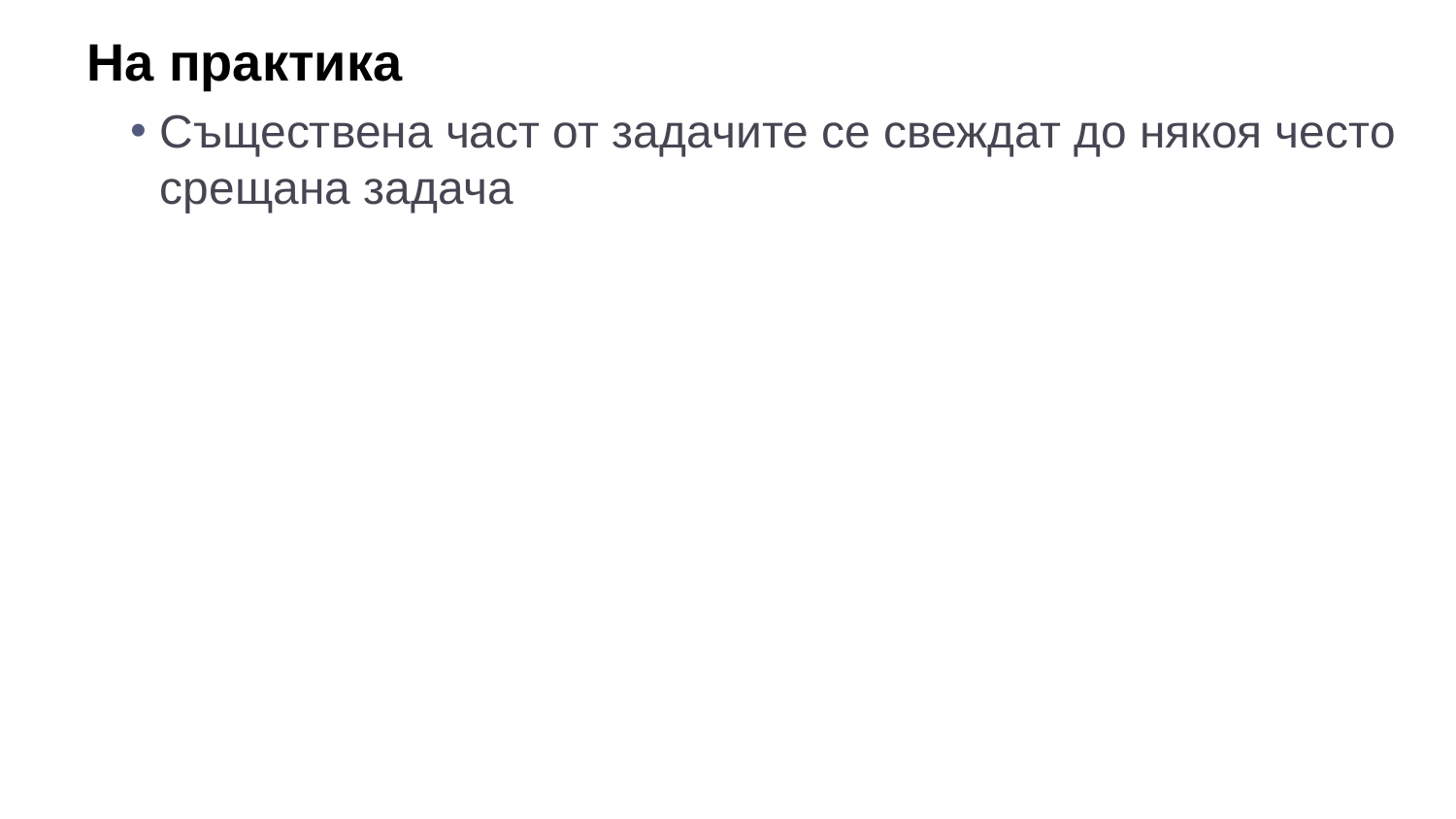

На практика
Съществена част от задачите се свеждат до някоя често срещана задача